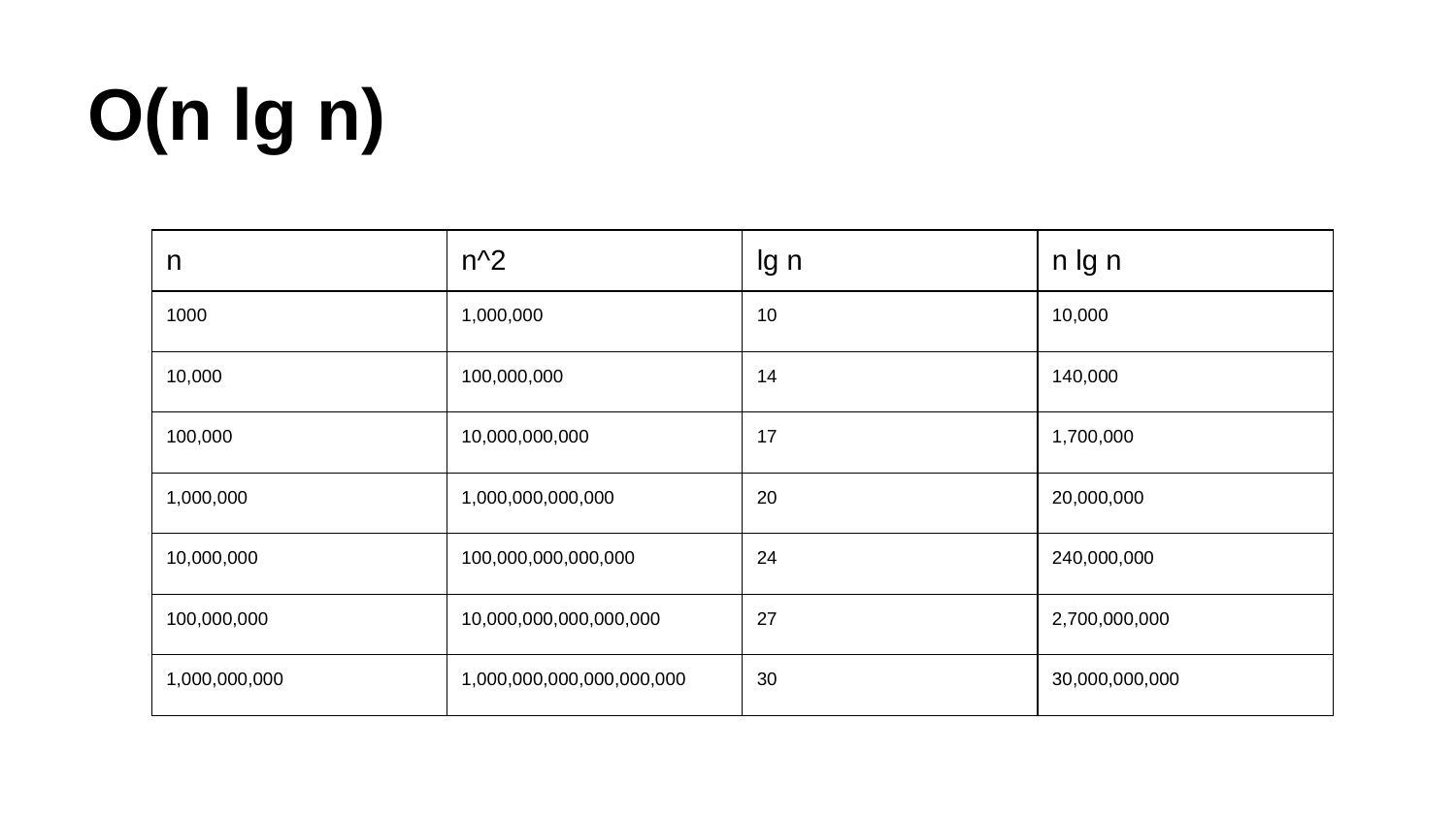

# O(n lg n)
| n | n^2 | lg n | n lg n |
| --- | --- | --- | --- |
| 1000 | 1,000,000 | 10 | 10,000 |
| 10,000 | 100,000,000 | 14 | 140,000 |
| 100,000 | 10,000,000,000 | 17 | 1,700,000 |
| 1,000,000 | 1,000,000,000,000 | 20 | 20,000,000 |
| 10,000,000 | 100,000,000,000,000 | 24 | 240,000,000 |
| 100,000,000 | 10,000,000,000,000,000 | 27 | 2,700,000,000 |
| 1,000,000,000 | 1,000,000,000,000,000,000 | 30 | 30,000,000,000 |